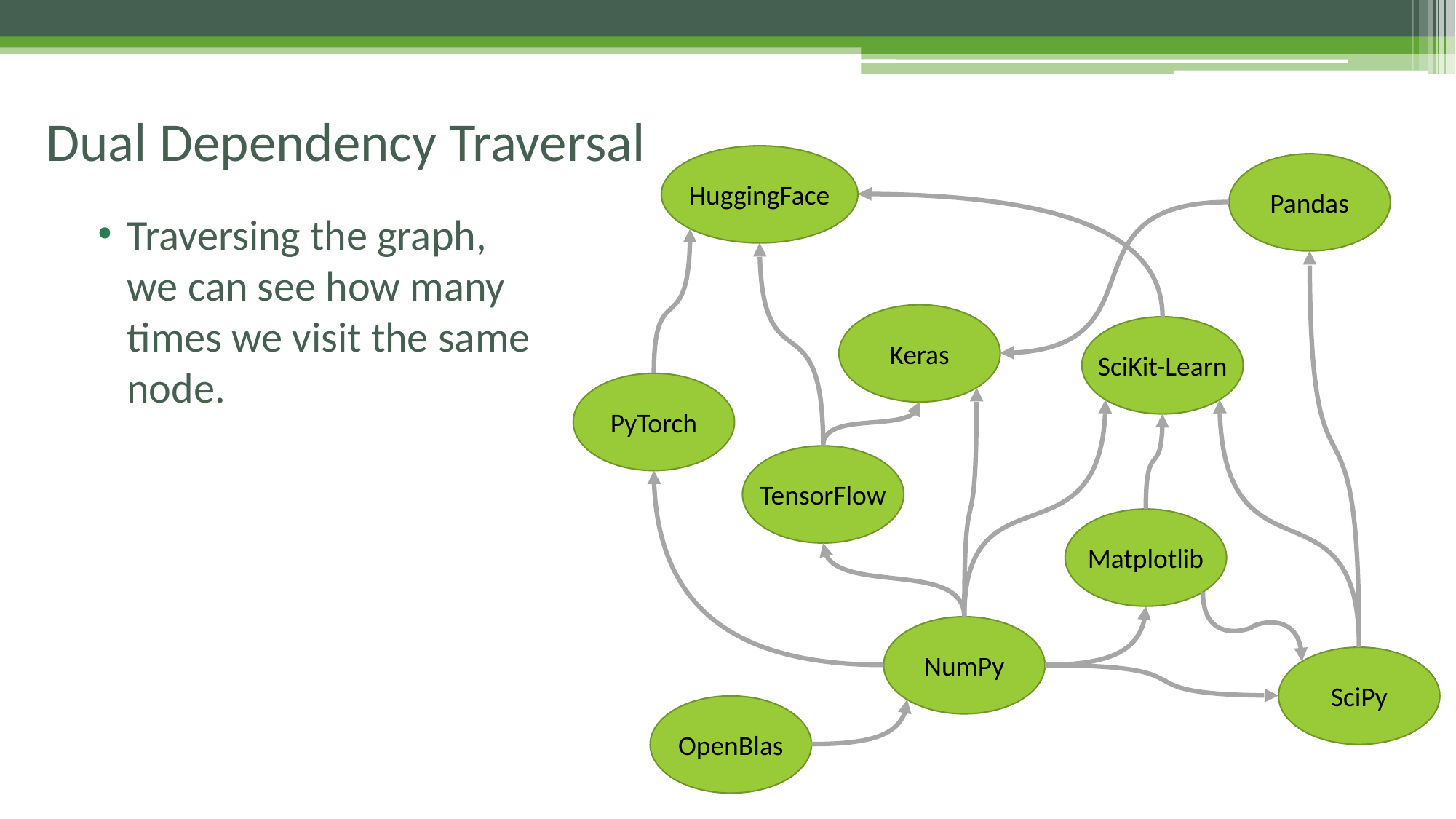

# Dual Dependency Traversal

HuggingFace

Pandas
Traversing the graph, we can see how many times we visit the same node.

Keras

SciKit-Learn

PyTorch

TensorFlow

Matplotlib

NumPy

SciPy

OpenBlas